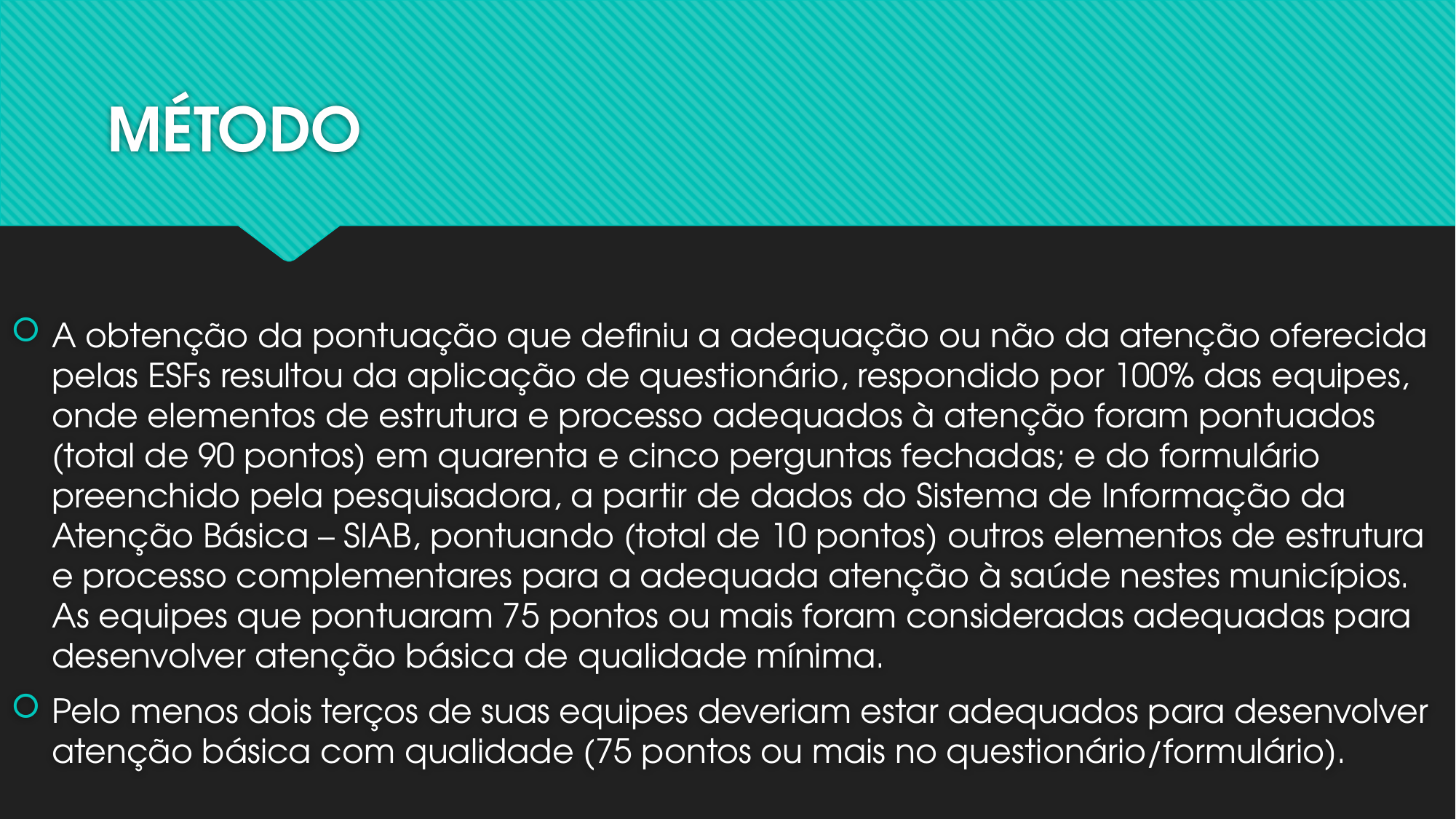

# MÉTODO
A obtenção da pontuação que definiu a adequação ou não da atenção oferecida pelas ESFs resultou da aplicação de questionário, respondido por 100% das equipes, onde elementos de estrutura e processo adequados à atenção foram pontuados (total de 90 pontos) em quarenta e cinco perguntas fechadas; e do formulário preenchido pela pesquisadora, a partir de dados do Sistema de Informação da Atenção Básica – SIAB, pontuando (total de 10 pontos) outros elementos de estrutura e processo complementares para a adequada atenção à saúde nestes municípios. As equipes que pontuaram 75 pontos ou mais foram consideradas adequadas para desenvolver atenção básica de qualidade mínima.
Pelo menos dois terços de suas equipes deveriam estar adequados para desenvolver atenção básica com qualidade (75 pontos ou mais no questionário/formulário).